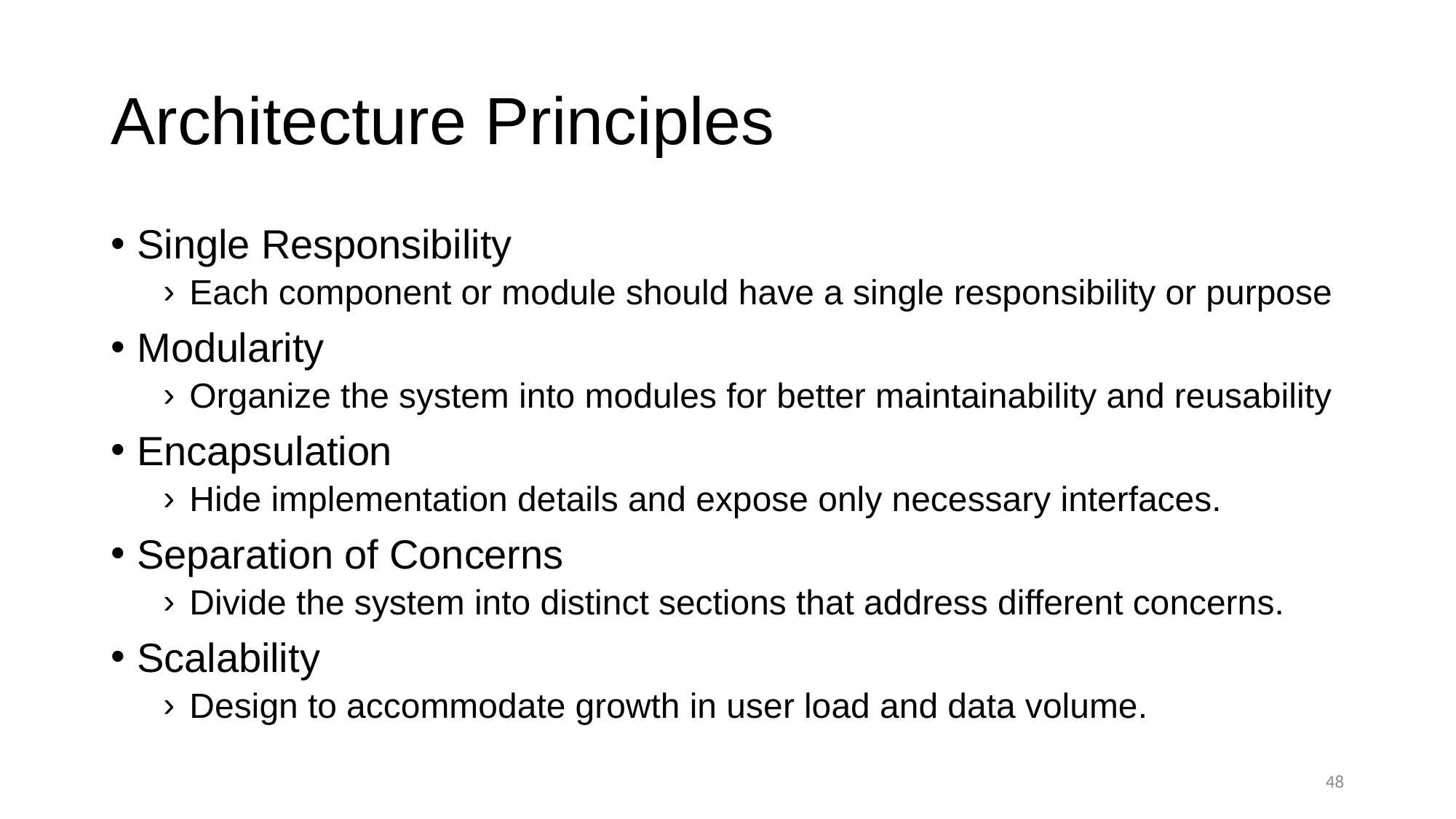

# Architecture Principles
Single Responsibility
Each component or module should have a single responsibility or purpose
Modularity
Organize the system into modules for better maintainability and reusability
Encapsulation
Hide implementation details and expose only necessary interfaces.
Separation of Concerns
Divide the system into distinct sections that address different concerns.
Scalability
Design to accommodate growth in user load and data volume.
48